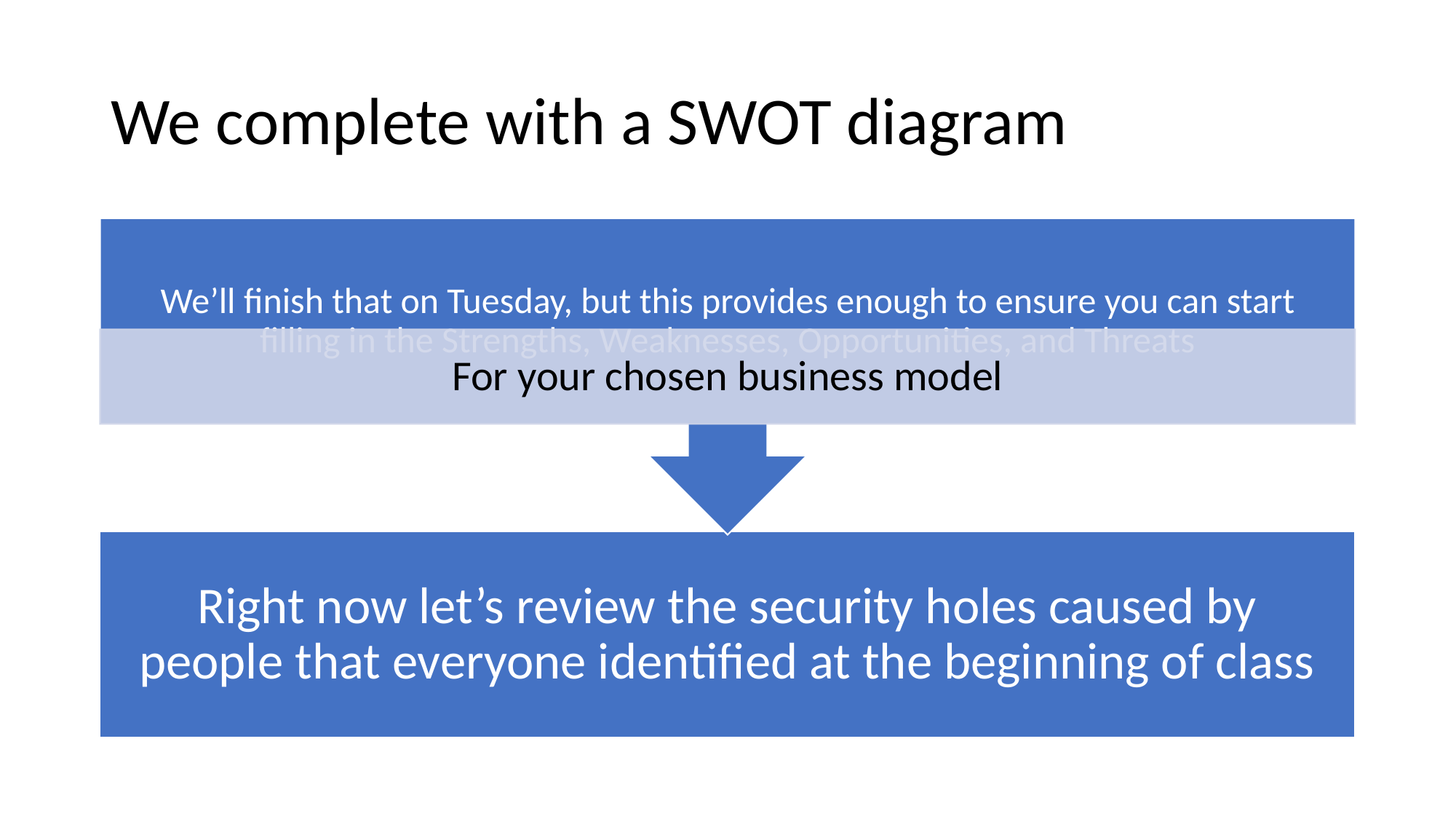

# We complete with a SWOT diagram
Right now let’s review the security holes caused by people that everyone identified at the beginning of class
We’ll finish that on Tuesday, but this provides enough to ensure you can start filling in the Strengths, Weaknesses, Opportunities, and Threats
For your chosen business model